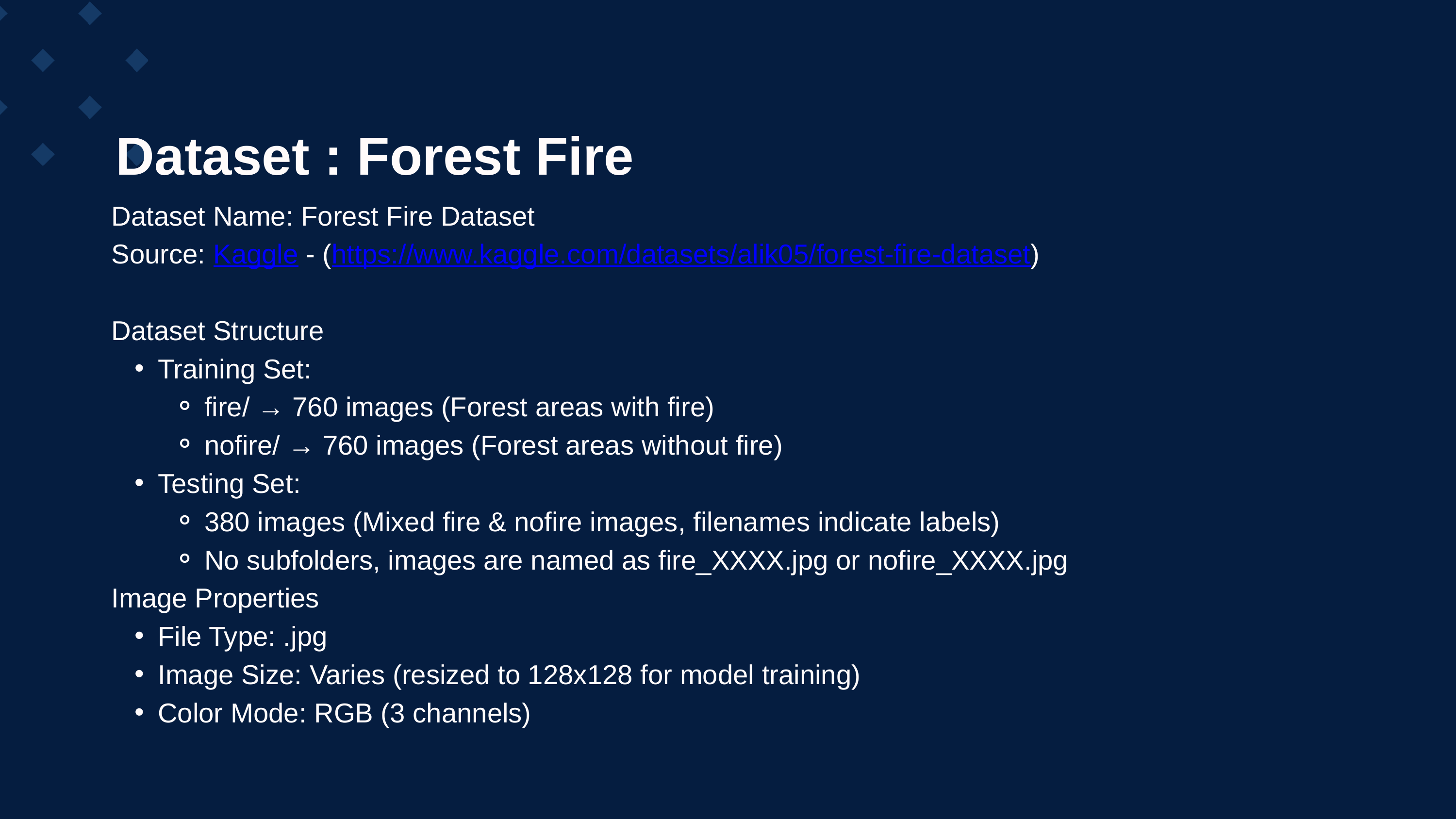

Dataset : Forest Fire
Dataset Name: Forest Fire Dataset
Source: Kaggle - (https://www.kaggle.com/datasets/alik05/forest-fire-dataset)

Dataset Structure
Training Set:
fire/ → 760 images (Forest areas with fire)
nofire/ → 760 images (Forest areas without fire)
Testing Set:
380 images (Mixed fire & nofire images, filenames indicate labels)
No subfolders, images are named as fire_XXXX.jpg or nofire_XXXX.jpg
Image Properties
File Type: .jpg
Image Size: Varies (resized to 128x128 for model training)
Color Mode: RGB (3 channels)